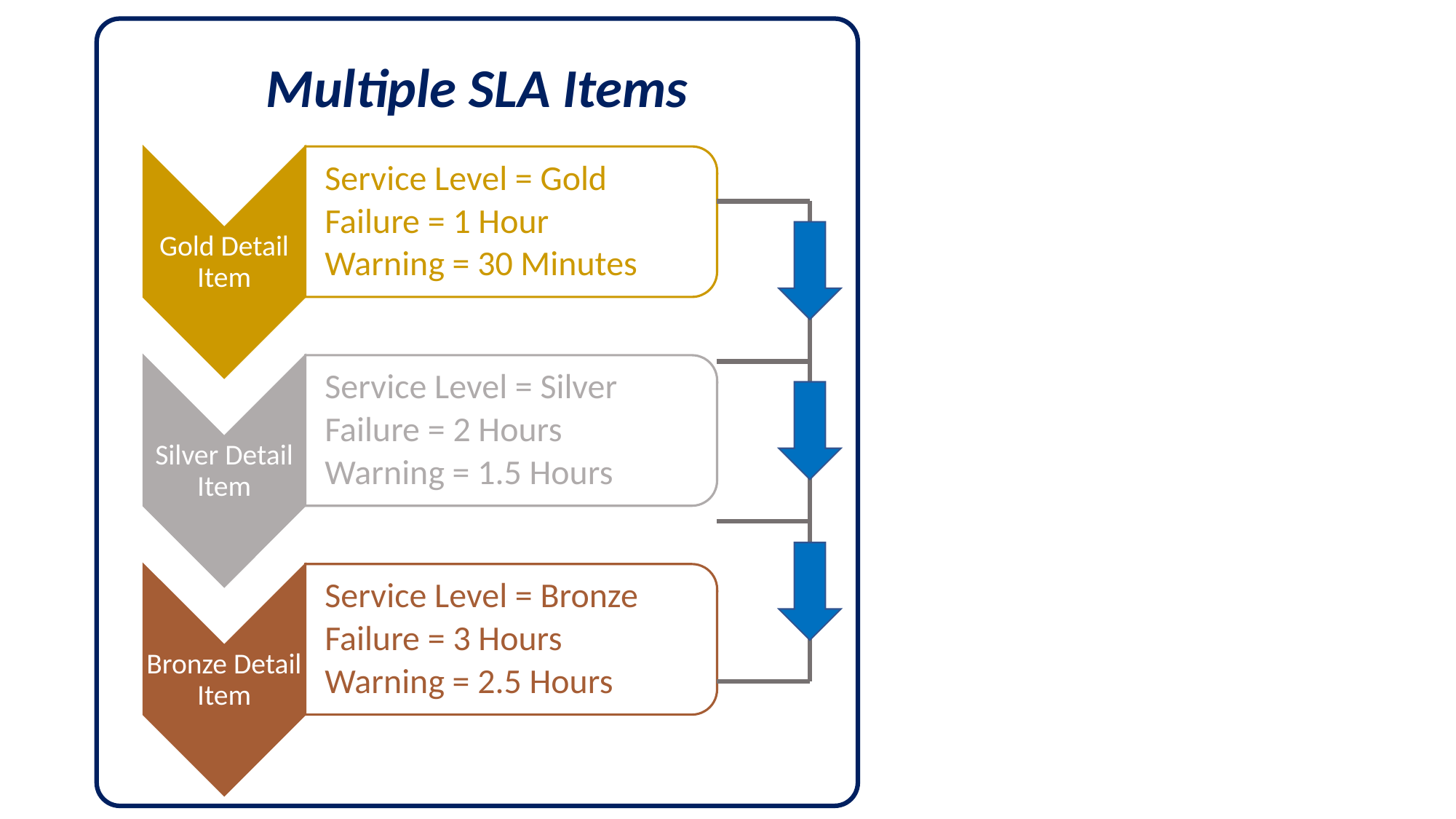

Multiple SLA Items
Gold Detail Item
Service Level = Gold
Failure = 1 Hour
Warning = 30 Minutes
Silver Detail Item
Service Level = Silver
Failure = 2 Hours
Warning = 1.5 Hours
Bronze Detail Item
Service Level = Bronze
Failure = 3 Hours
Warning = 2.5 Hours